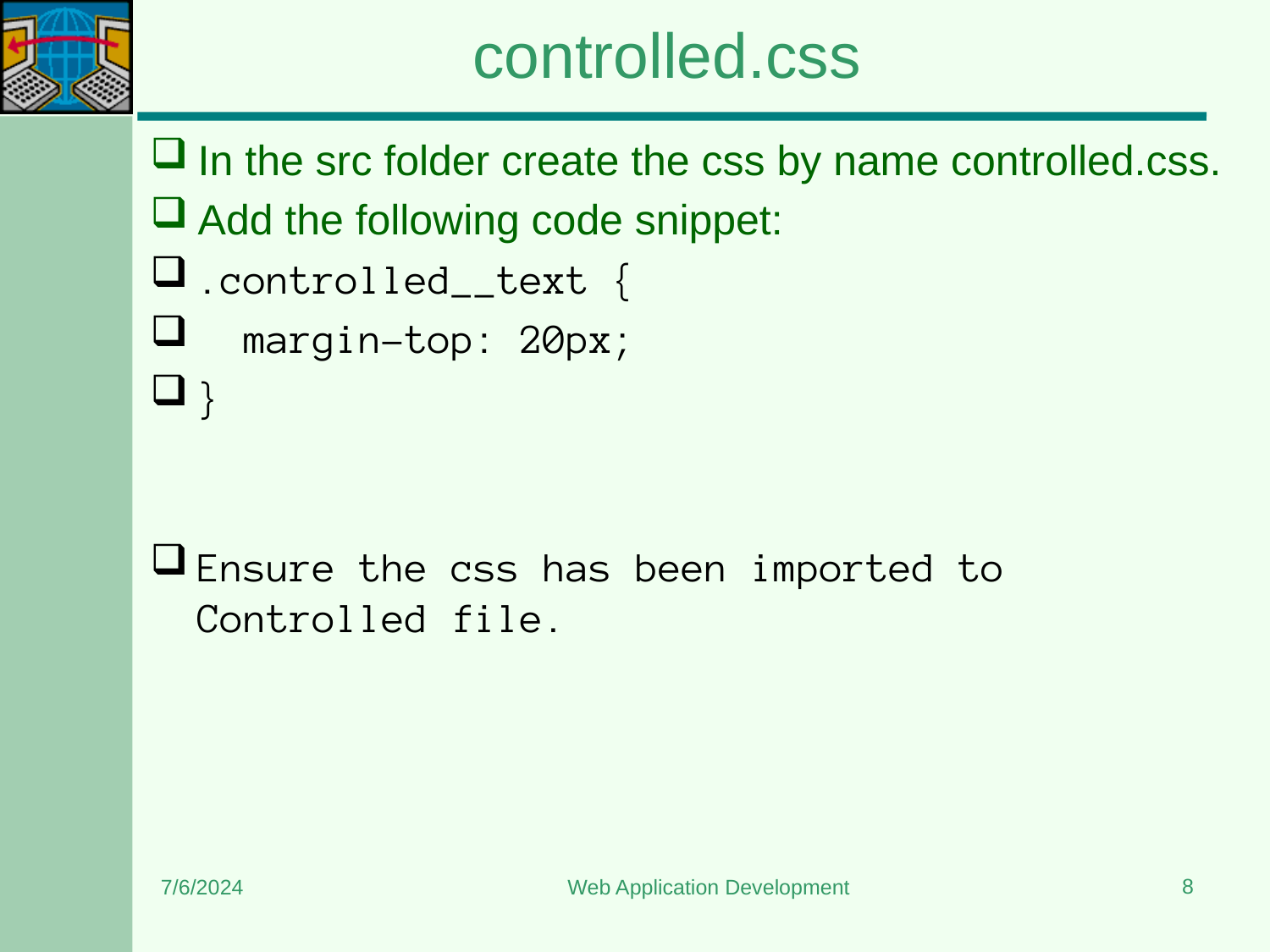

# controlled.css
In the src folder create the css by name controlled.css.
Add the following code snippet:
.controlled__text {
  margin-top: 20px;
}

Ensure the css has been imported to Controlled file.

8
7/6/2024
Web Application Development